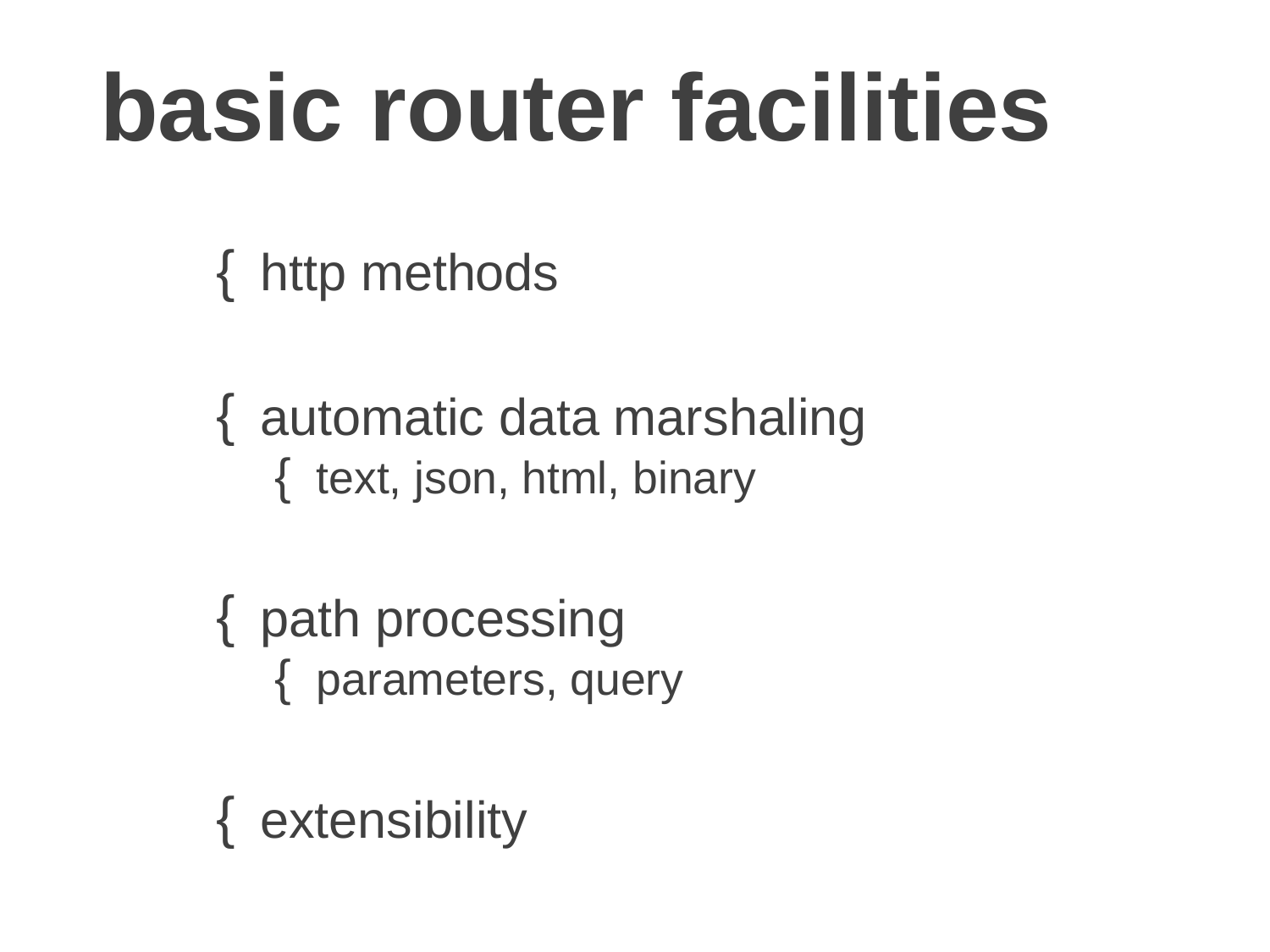

# basic router facilities
 http methods

 automatic data marshaling
 text, json, html, binary

 path processing
 parameters, query

 extensibility